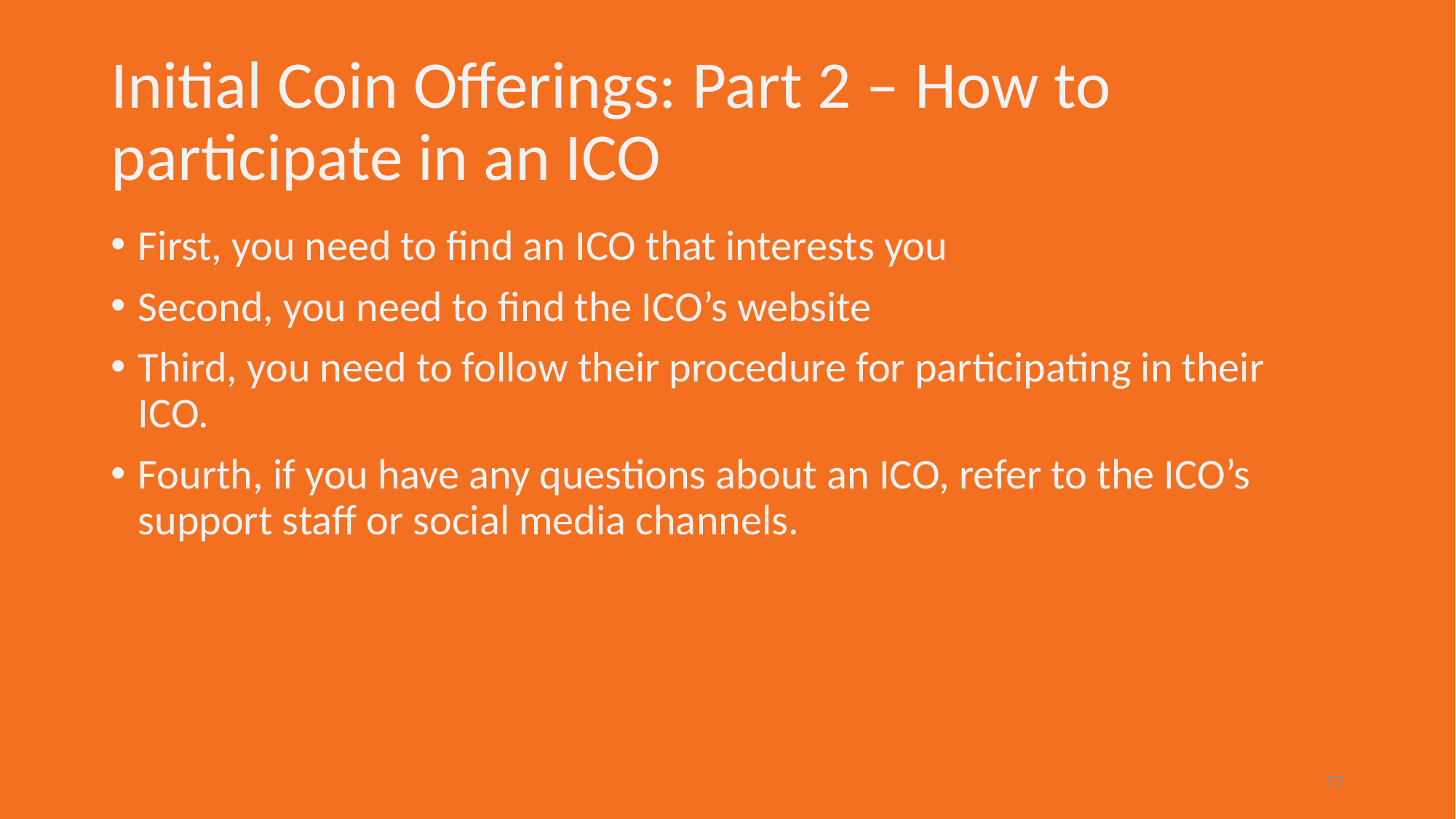

# Initial Coin Offerings: Part 2 – How to participate in an ICO
First, you need to find an ICO that interests you
Second, you need to find the ICO’s website
Third, you need to follow their procedure for participating in their ICO.
Fourth, if you have any questions about an ICO, refer to the ICO’s support staff or social media channels.
77